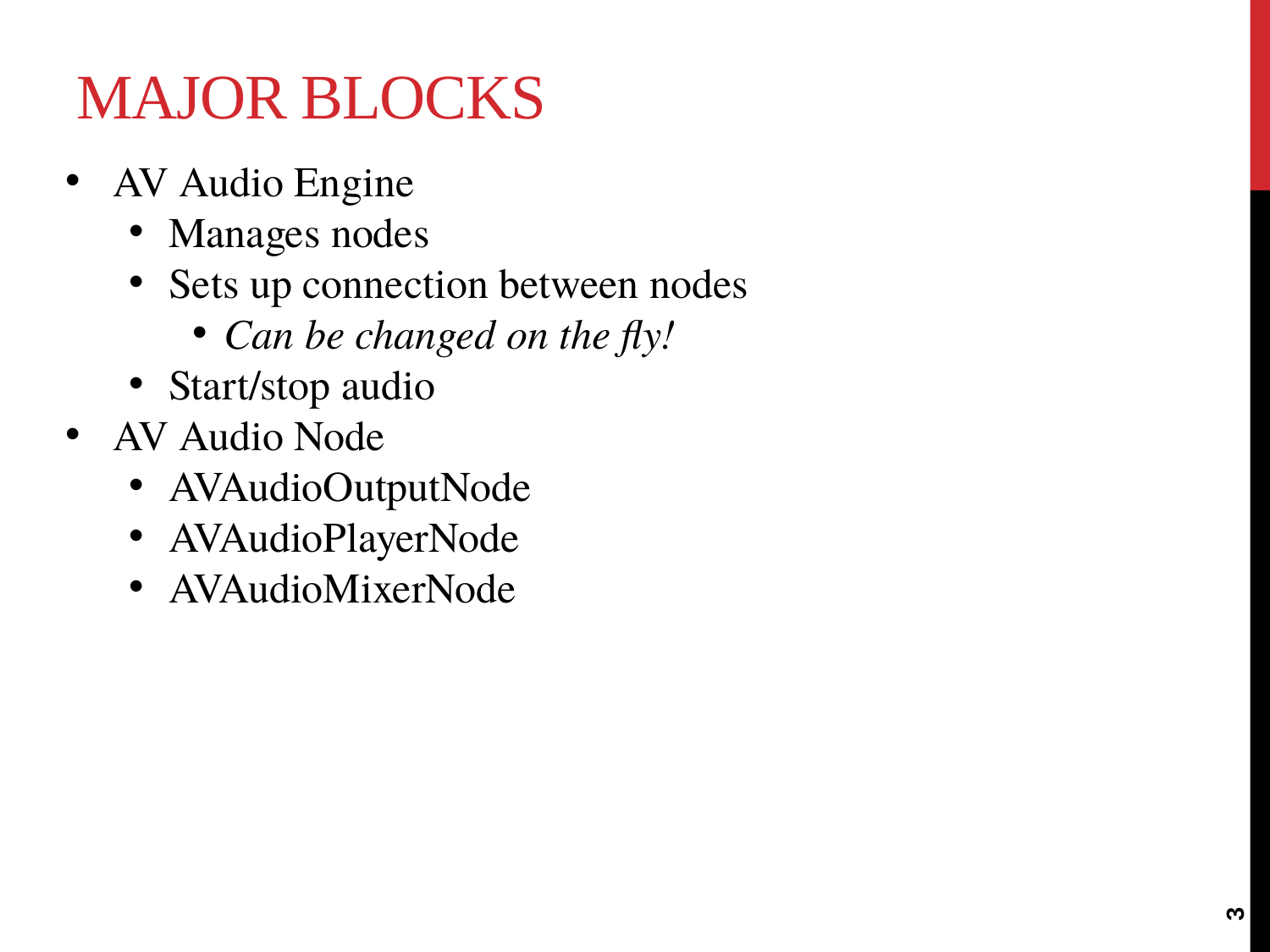

# Major Blocks
AV Audio Engine
Manages nodes
Sets up connection between nodes
Can be changed on the fly!
Start/stop audio
AV Audio Node
AVAudioOutputNode
AVAudioPlayerNode
AVAudioMixerNode

3